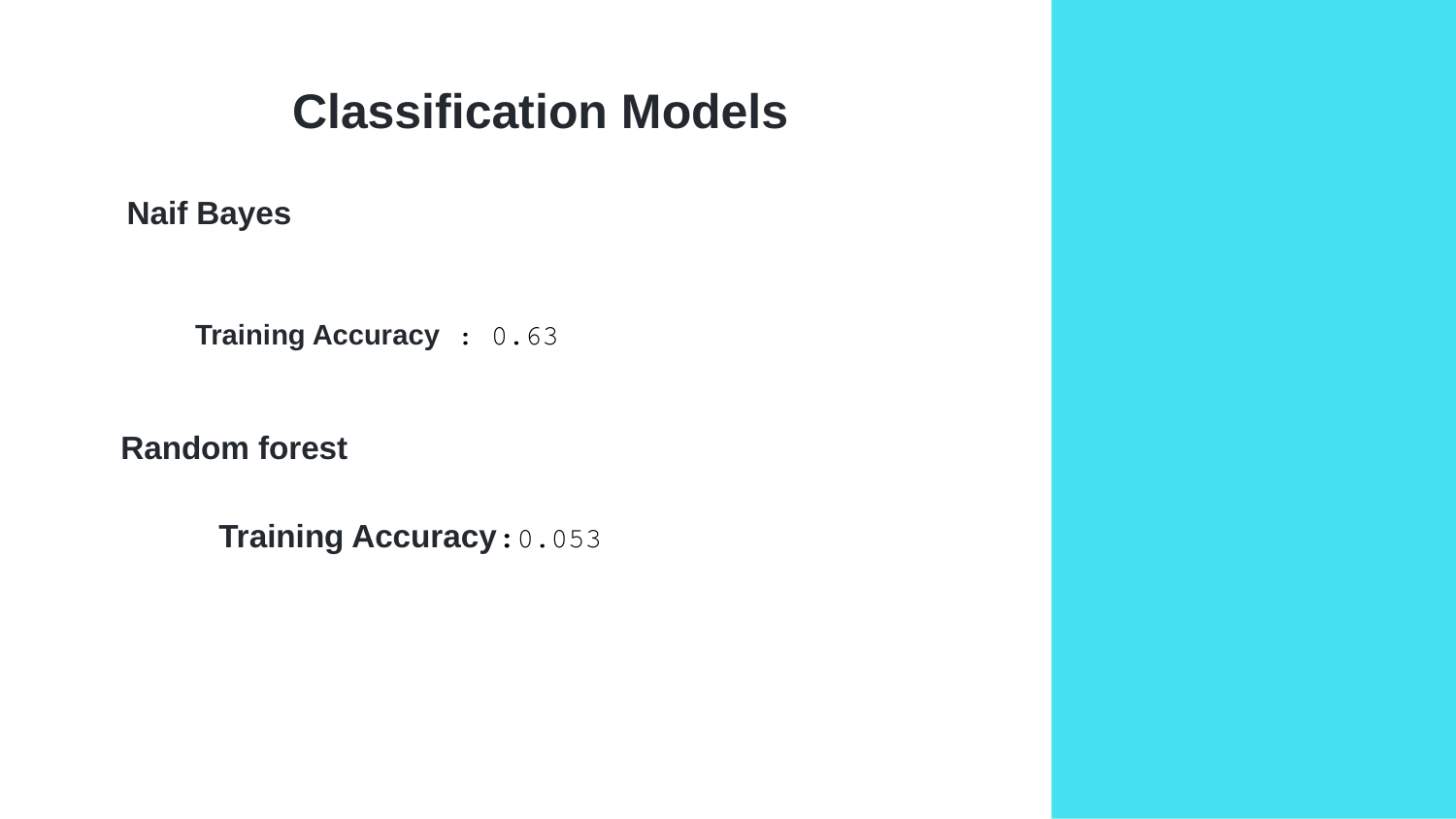

Classification Models

Naif Bayes

Training Accuracy : 0.63

Random forest

Training Accuracy:0.053